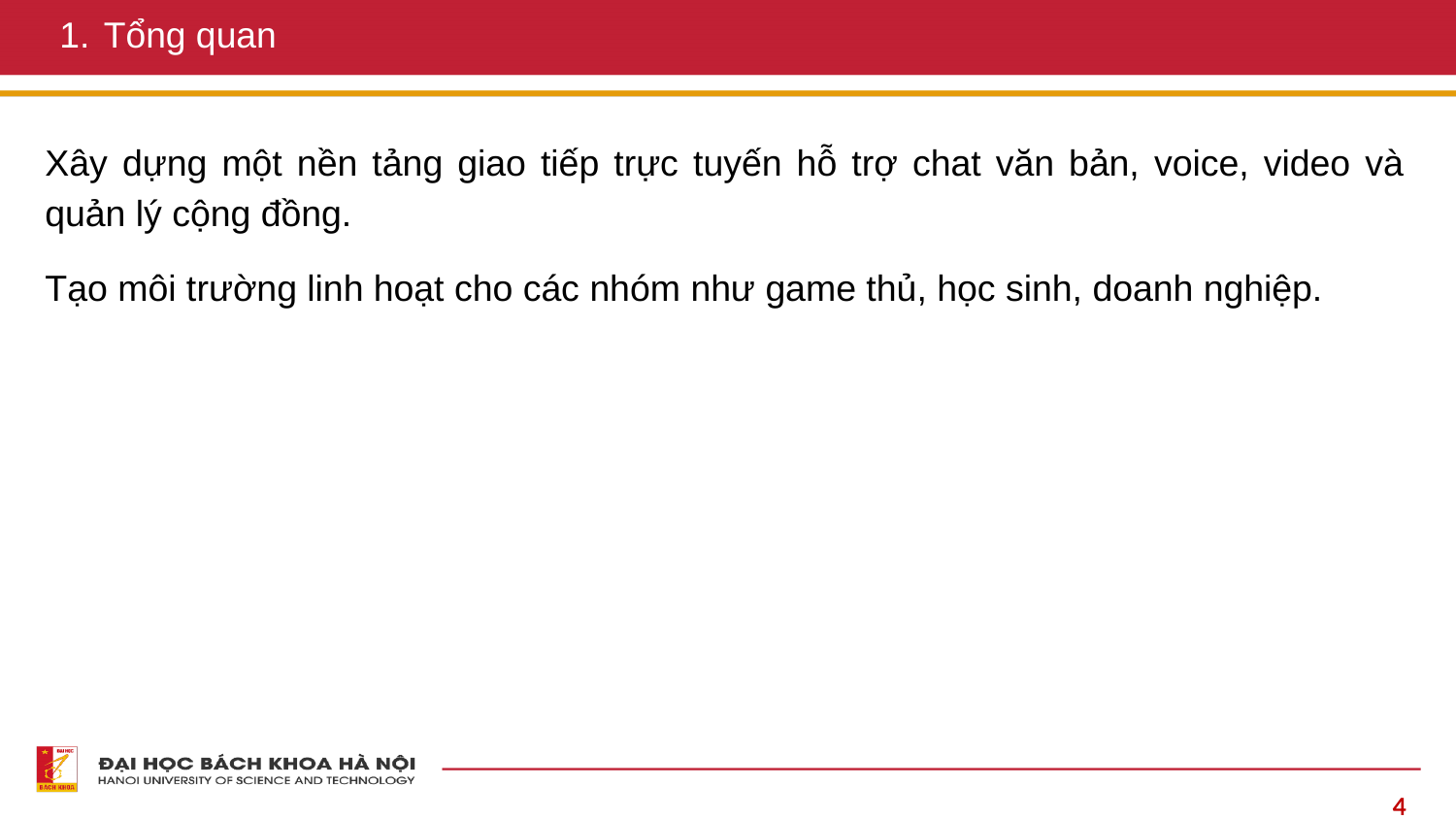

# Tổng quan
Xây dựng một nền tảng giao tiếp trực tuyến hỗ trợ chat văn bản, voice, video và quản lý cộng đồng.
Tạo môi trường linh hoạt cho các nhóm như game thủ, học sinh, doanh nghiệp.
4